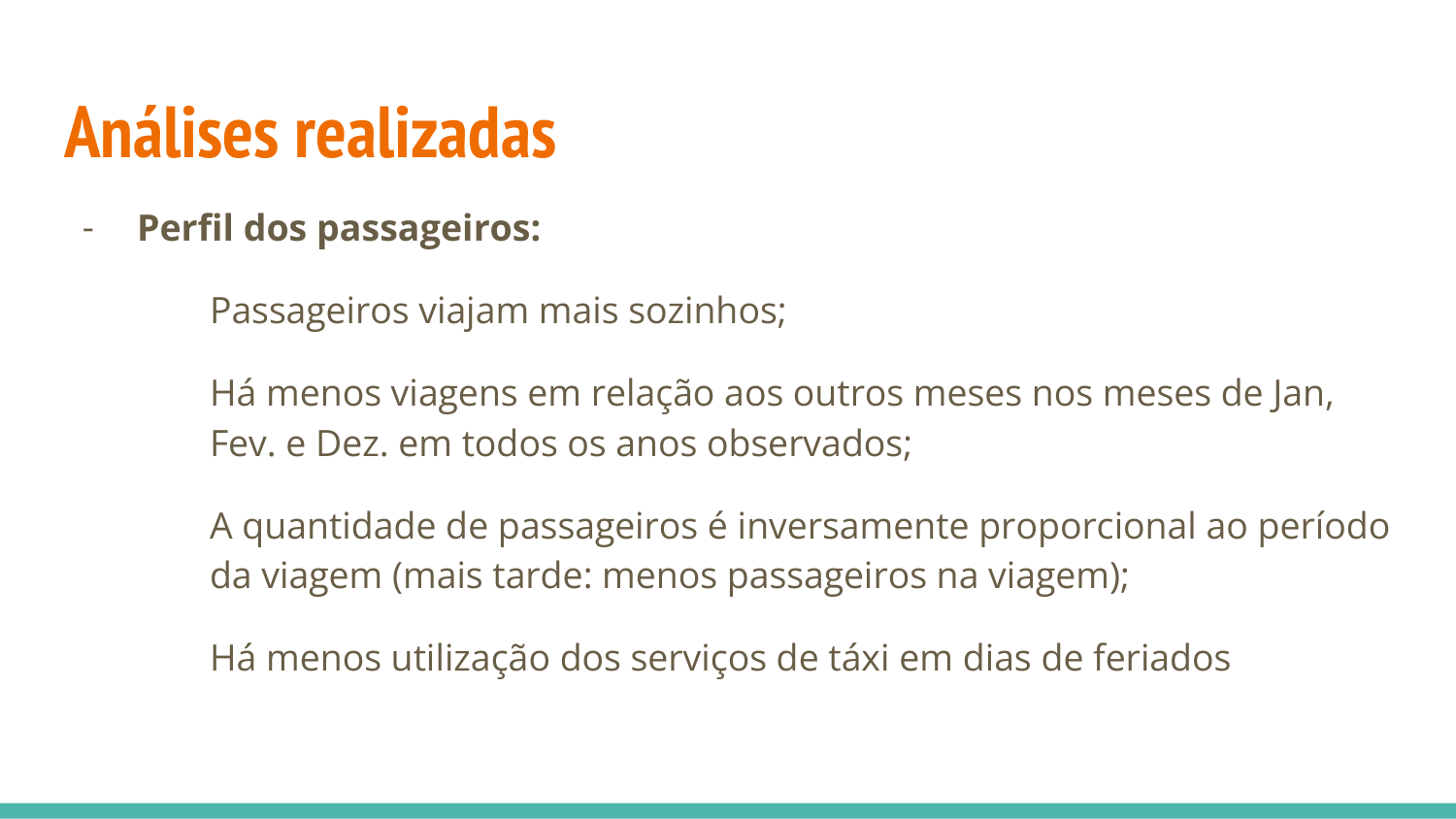

# Análises realizadas
Perfil dos passageiros:
Passageiros viajam mais sozinhos;
Há menos viagens em relação aos outros meses nos meses de Jan, Fev. e Dez. em todos os anos observados;
A quantidade de passageiros é inversamente proporcional ao período da viagem (mais tarde: menos passageiros na viagem);
Há menos utilização dos serviços de táxi em dias de feriados